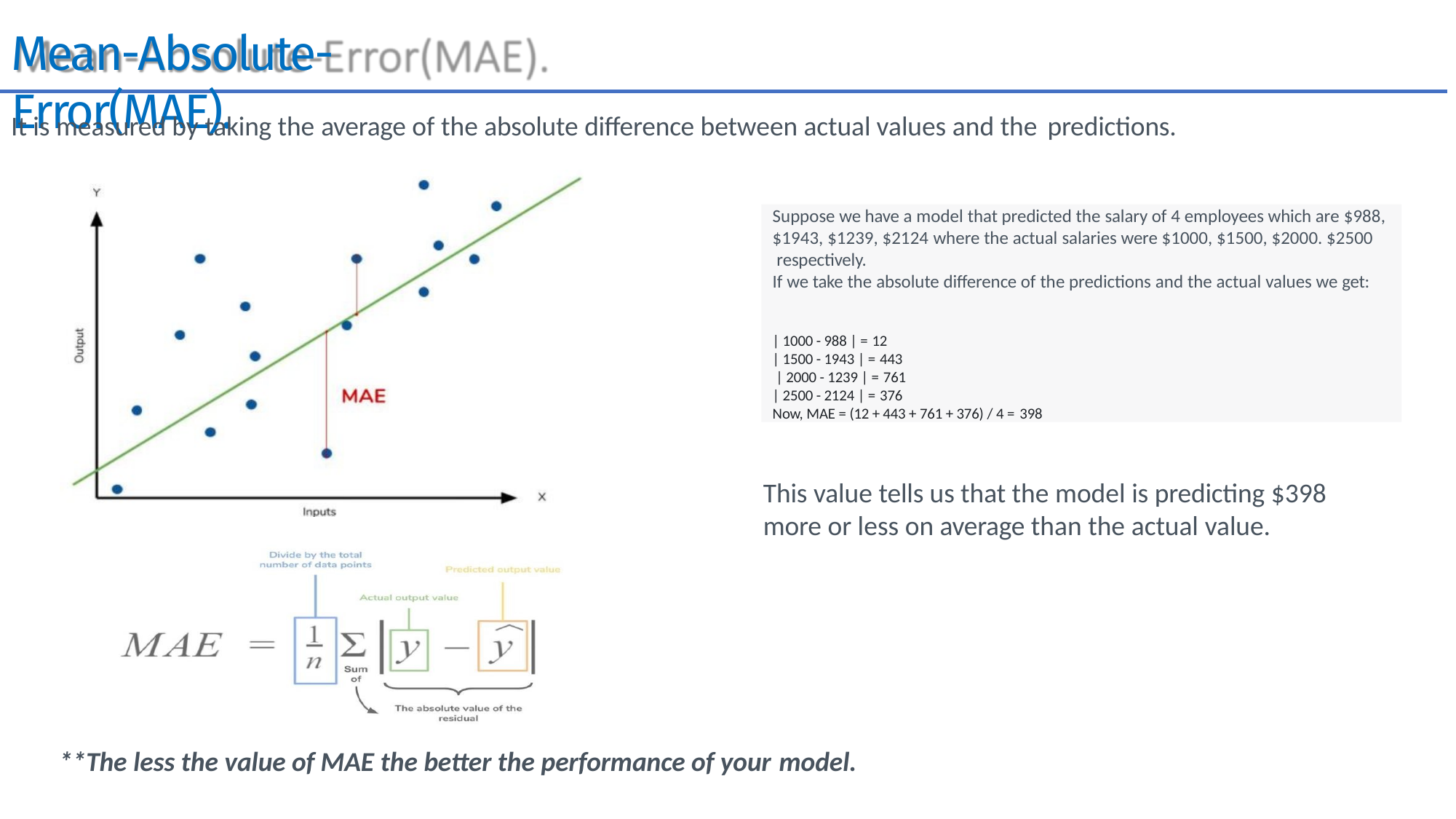

# Mean-Absolute-Error(MAE).
It is measured by taking the average of the absolute difference between actual values and the predictions.

Suppose we have a model that predicted the salary of 4 employees which are $988,
$1943, $1239, $2124 where the actual salaries were $1000, $1500, $2000. $2500  respectively.
If we take the absolute difference of the predictions and the actual values we get:

| 1000 - 988 | = 12
| 1500 - 1943 | = 443
| 2000 - 1239 | = 761
| 2500 - 2124 | = 376
Now, MAE = (12 + 443 + 761 + 376) / 4 = 398
This value tells us that the model is predicting $398  more or less on average than the actual value.

**The less the value of MAE the better the performance of your model.